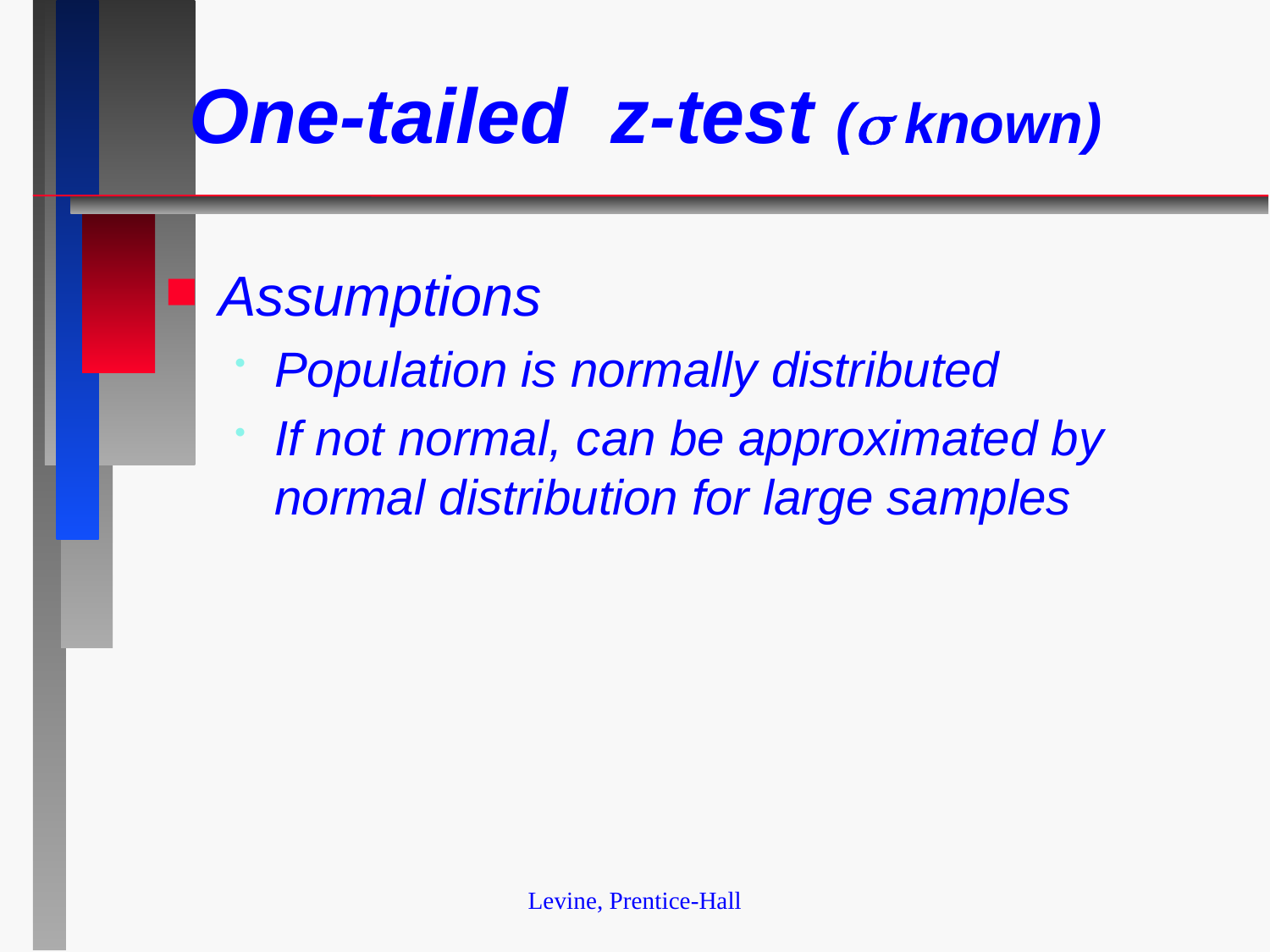

# One-tailed  z-test (σ known)
Assumptions
Population is normally distributed
If not normal, can be approximated by normal distribution for large samples
Levine, Prentice-Hall